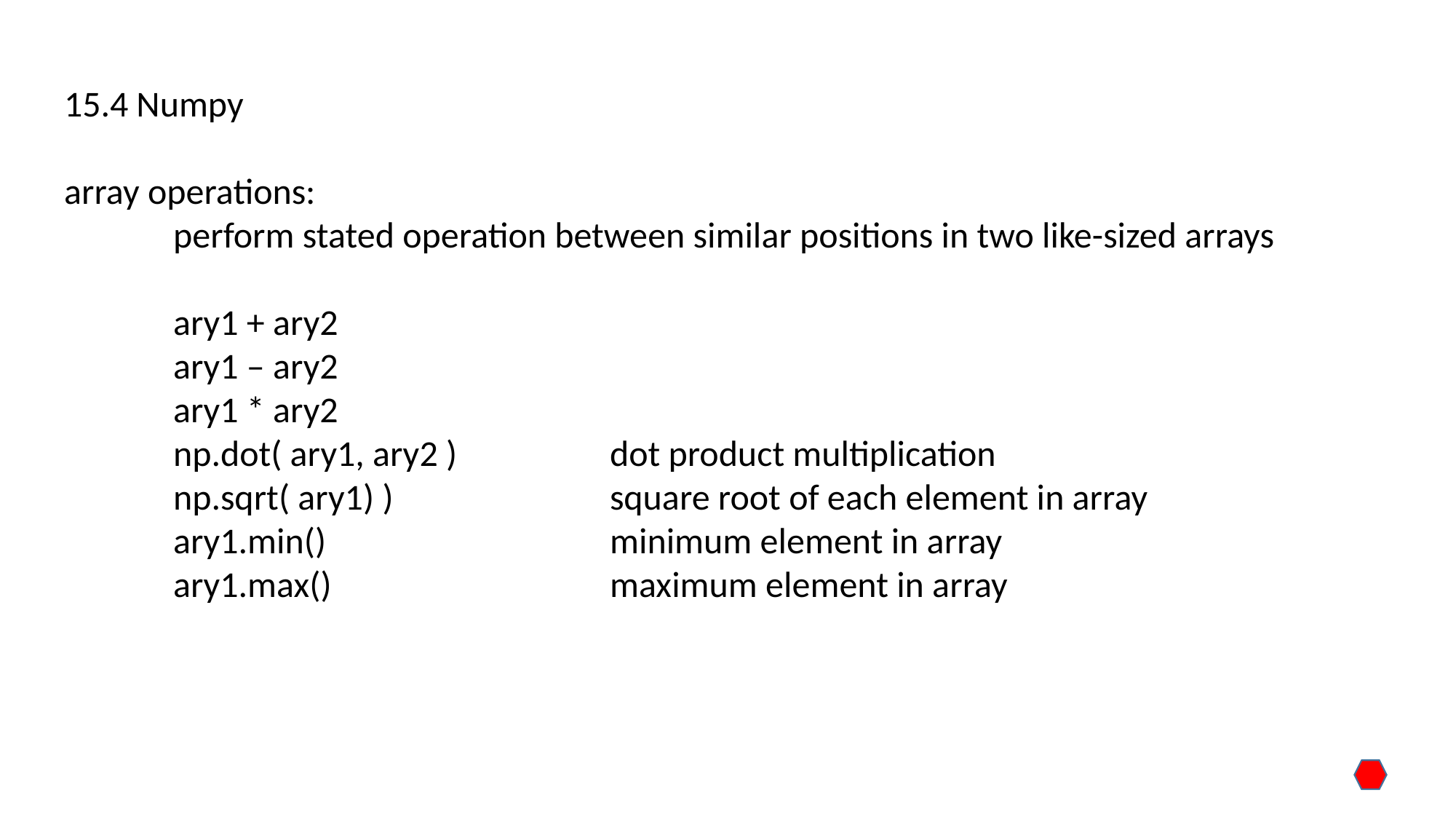

15.4 Numpy

array operations:
	perform stated operation between similar positions in two like-sized arrays

	ary1 + ary2
	ary1 – ary2
	ary1 * ary2
	np.dot( ary1, ary2 )		dot product multiplication
	np.sqrt( ary1) )		square root of each element in array
	ary1.min()			minimum element in array
	ary1.max()			maximum element in array